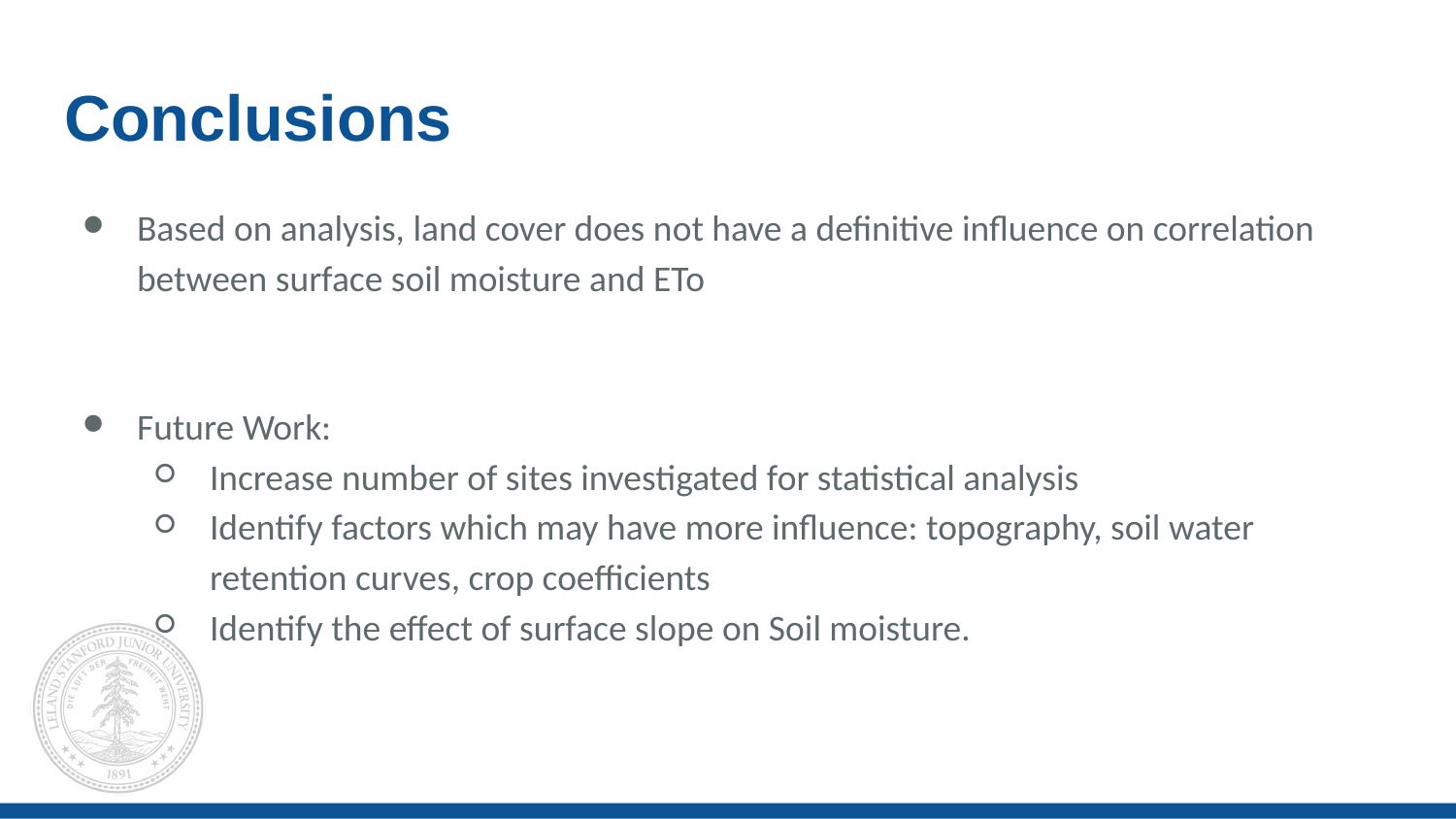

# Conclusions
Based on analysis, land cover does not have a definitive influence on correlation between surface soil moisture and ETo

Future Work:
Increase number of sites investigated for statistical analysis
Identify factors which may have more influence: topography, soil water retention curves, crop coefficients
Identify the effect of surface slope on Soil moisture.